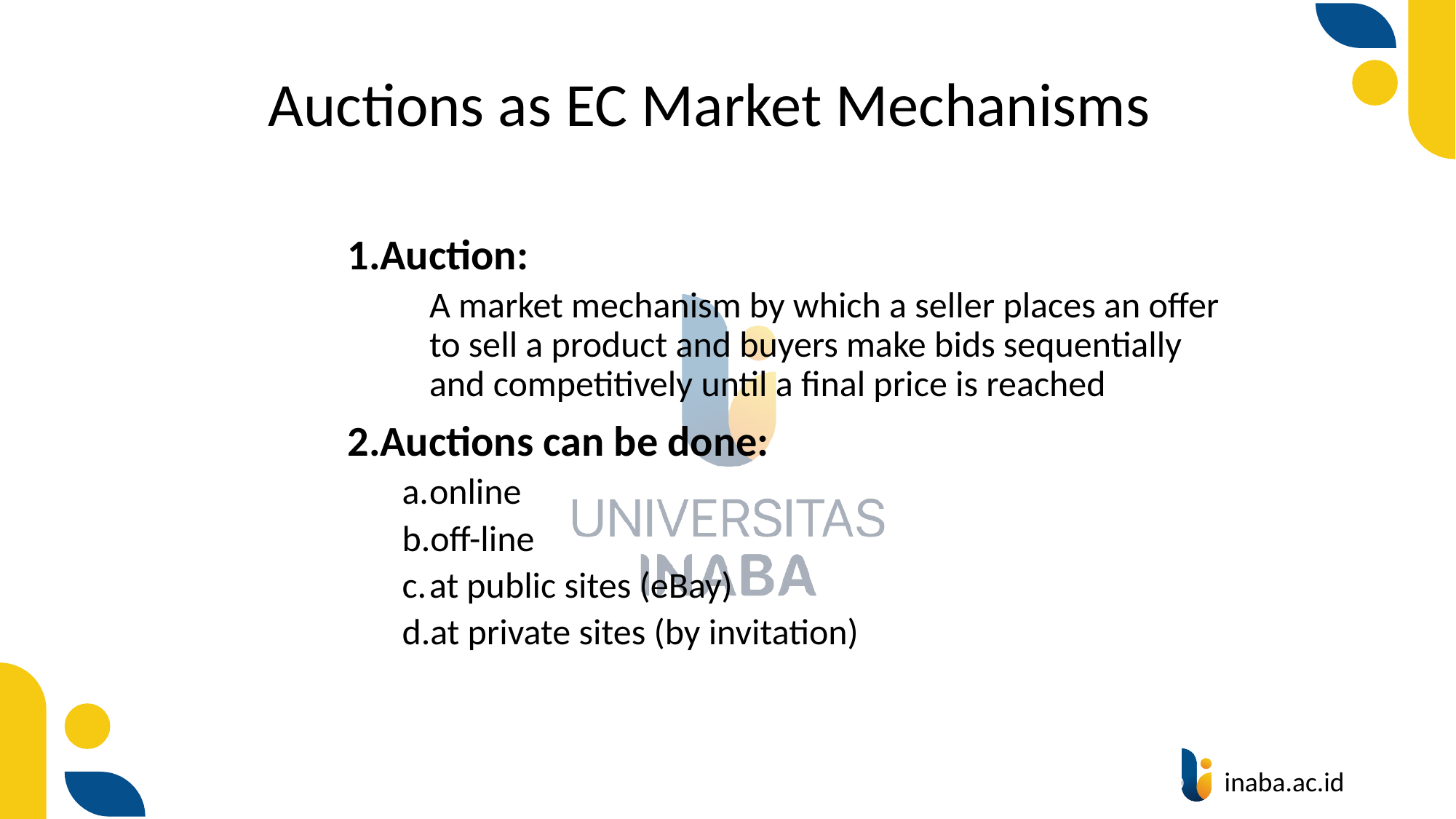

# Auctions as EC Market Mechanisms
Auction:
	A market mechanism by which a seller places an offer to sell a product and buyers make bids sequentially and competitively until a final price is reached
Auctions can be done:
online
off-line
at public sites (eBay)
at private sites (by invitation)
45
© Prentice Hall 2020